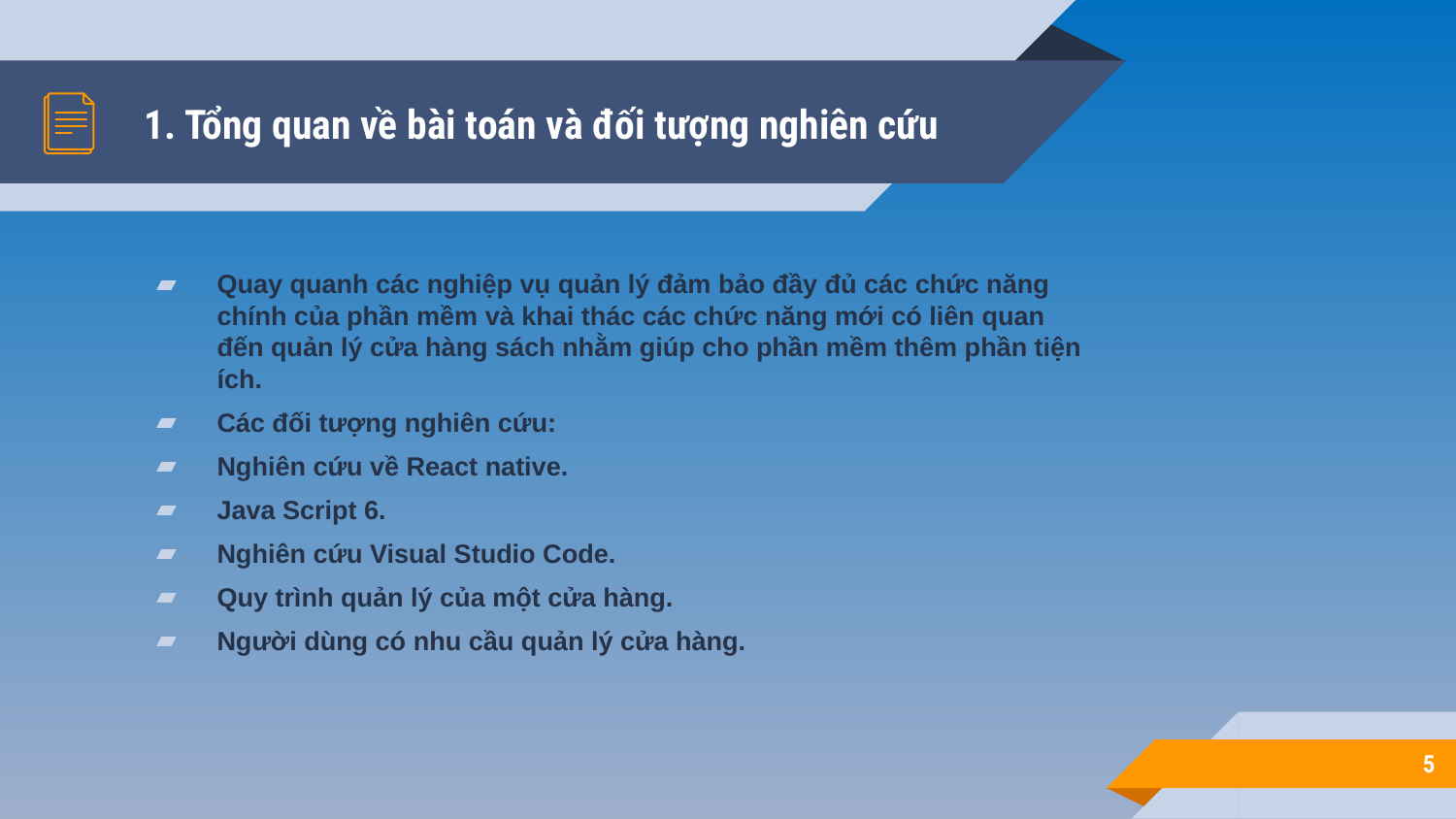

# 1. Tổng quan về bài toán và đối tượng nghiên cứu

Quay quanh các nghiệp vụ quản lý đảm bảo đầy đủ các chức năng chính của phần mềm và khai thác các chức năng mới có liên quan đến quản lý cửa hàng sách nhằm giúp cho phần mềm thêm phần tiện ích.
Các đối tượng nghiên cứu:
Nghiên cứu về React native.
Java Script 6.
Nghiên cứu Visual Studio Code.
Quy trình quản lý của một cửa hàng.
Người dùng có nhu cầu quản lý cửa hàng.
5